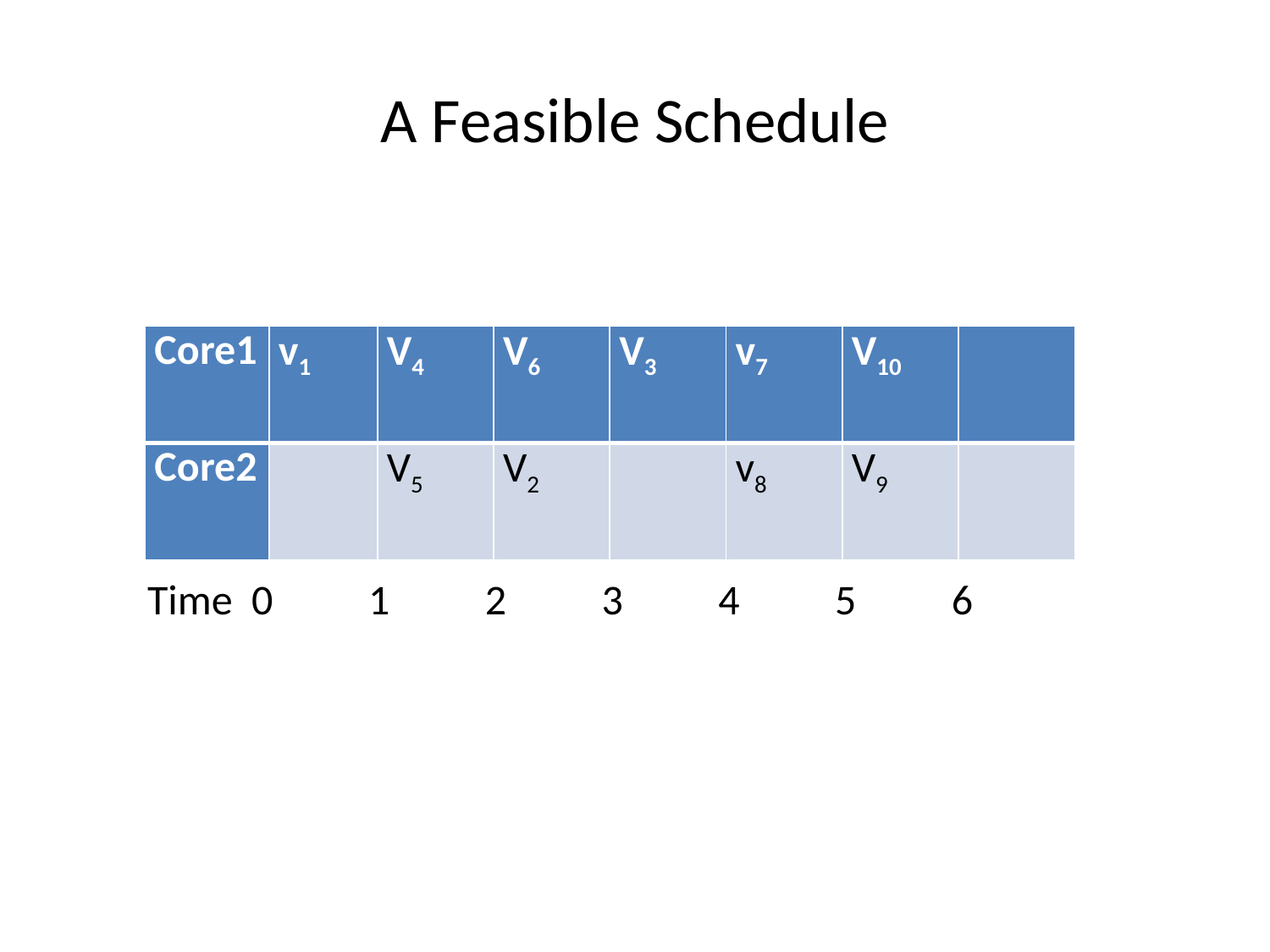

# A Feasible Schedule
| Core1 | v1 | V4 | V6 | V3 | v7 | V10 |  |
| --- | --- | --- | --- | --- | --- | --- | --- |
| Core2 |  | V5 | V2 |  | v8 | V9 |  |
Time  0          1          2          3          4          5          6